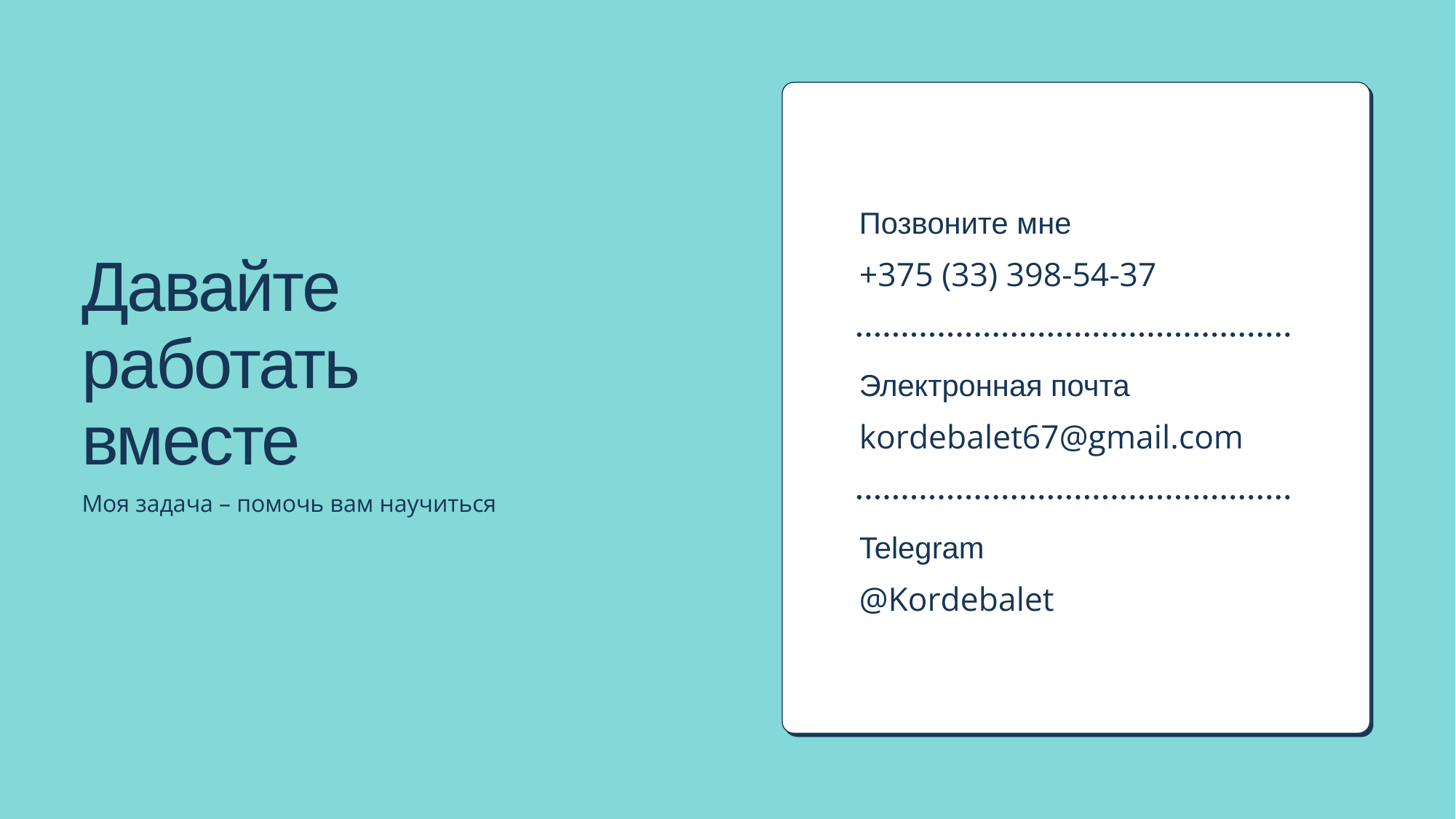

Позвоните мне
+375 (33) 398-54-37

Электронная почта
kordebalet67@gmail.com

Telegram
@Kordebalet
Давайте работать вместе
Моя задача – помочь вам научиться